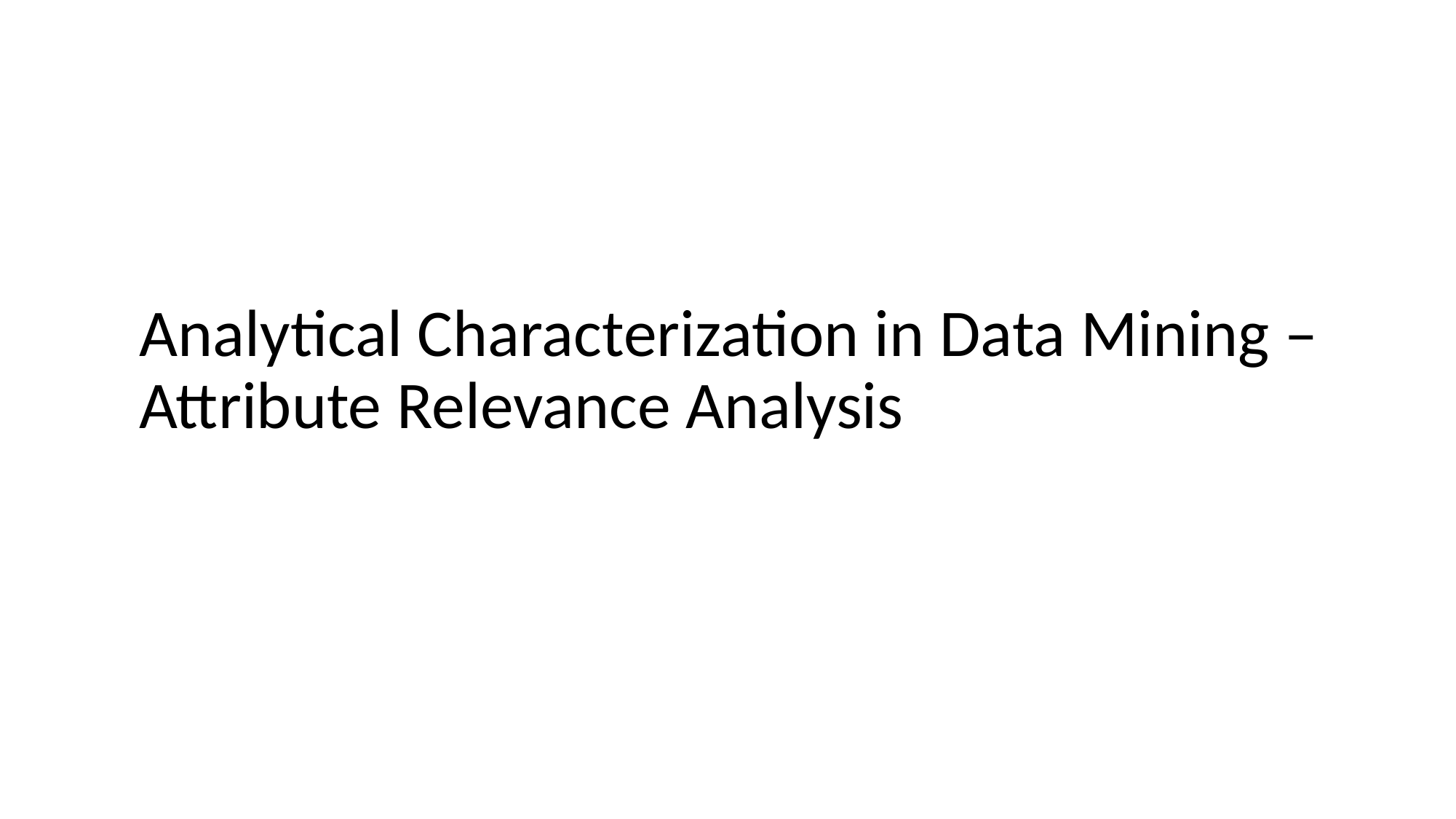

# Analytical Characterization in Data Mining – Attribute Relevance Analysis